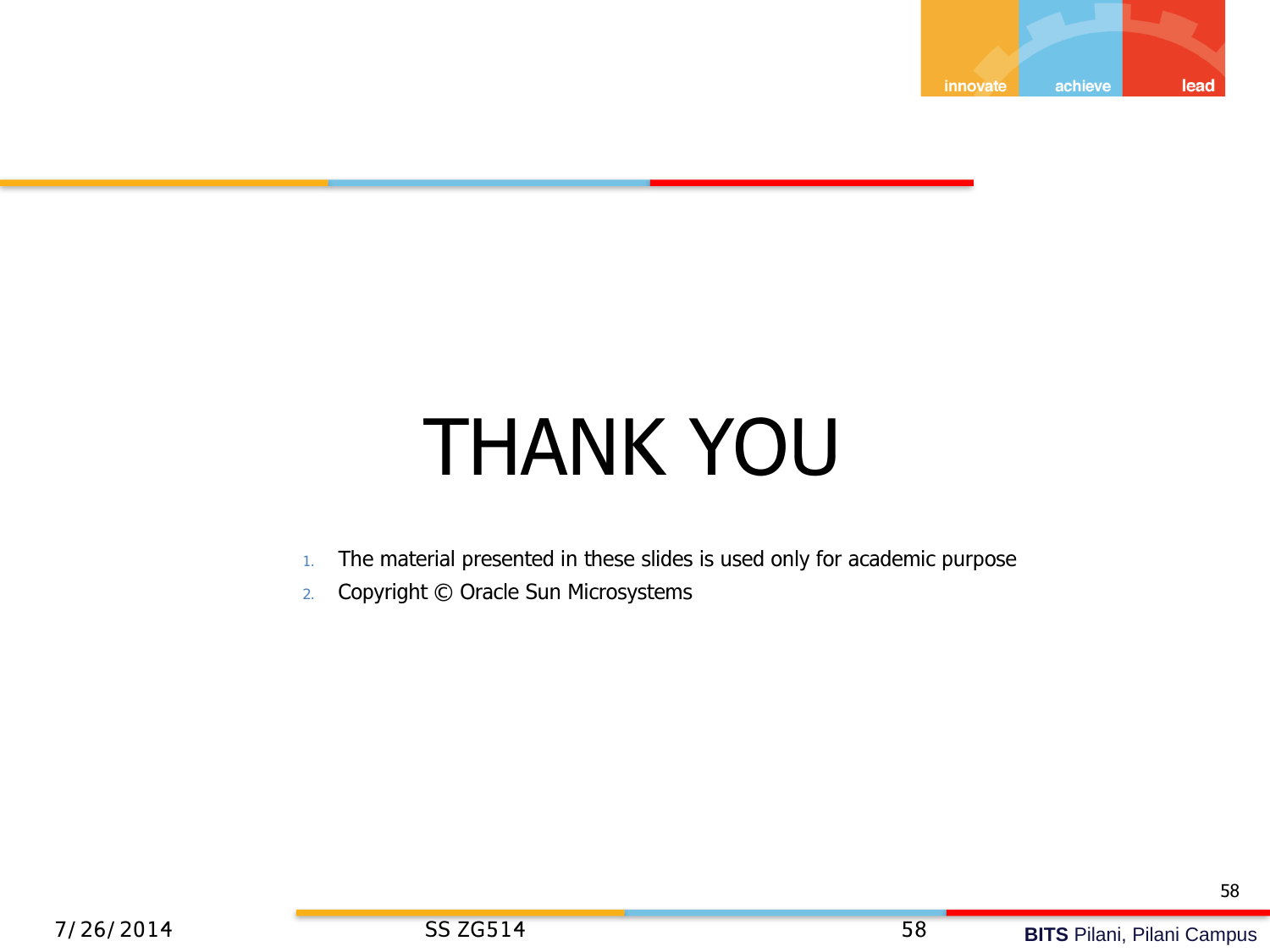

THANK YOU
The material presented in these slides is used only for academic purpose
Copyright © Oracle Sun Microsystems
58
7/26/2014
SS ZG514
58